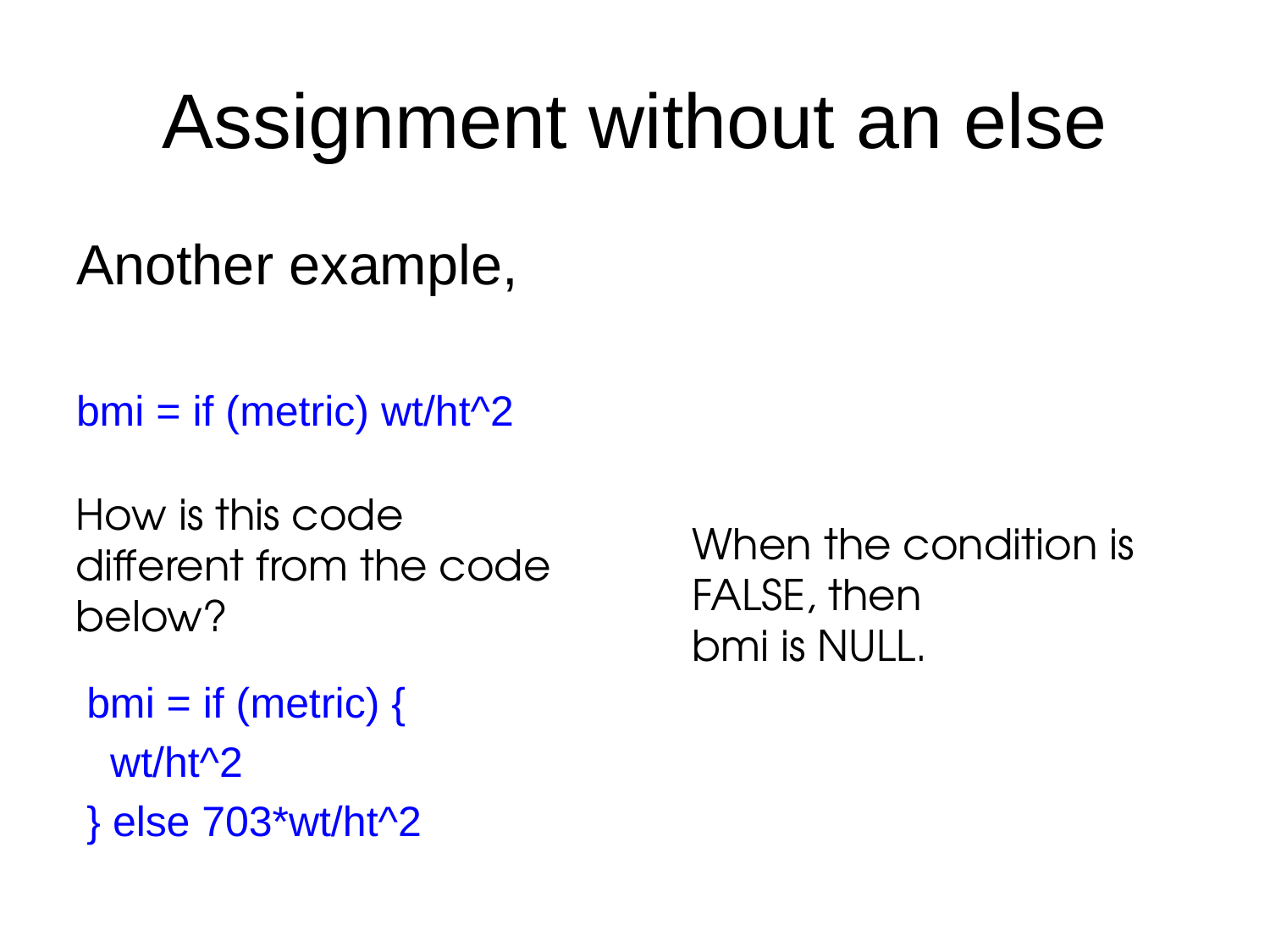

# Assignment without an else
Another example,

bmi = if (metric) wt/ht^2

How is this code different from the code below?
When the condition is FALSE, then
bmi is NULL.
bmi = if (metric) {
  wt/ht^2
} else 703*wt/ht^2